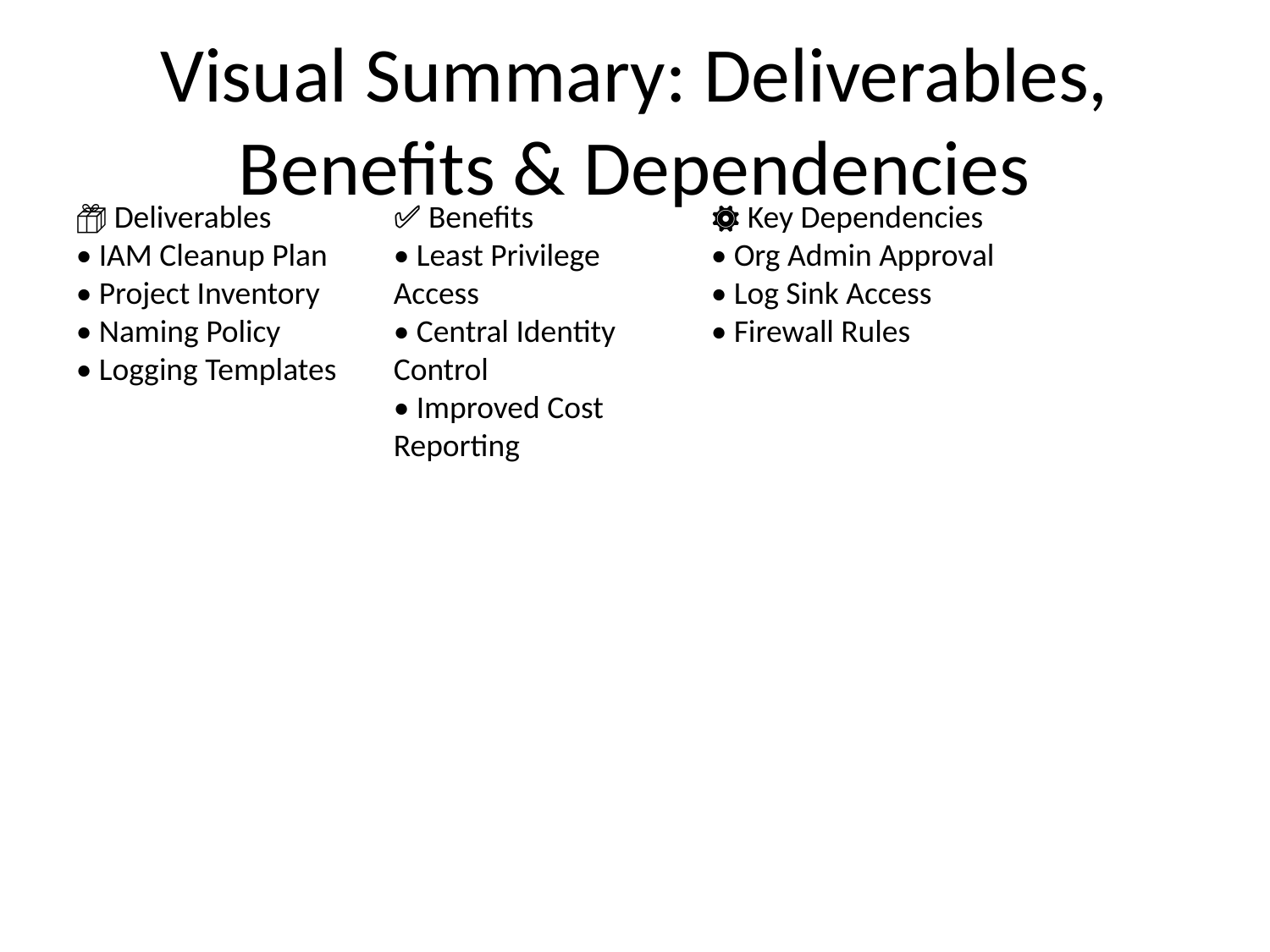

# Visual Summary: Deliverables, Benefits & Dependencies
📦 Deliverables
• IAM Cleanup Plan
• Project Inventory
• Naming Policy
• Logging Templates
✅ Benefits
• Least Privilege Access
• Central Identity Control
• Improved Cost Reporting
⚙️ Key Dependencies
• Org Admin Approval
• Log Sink Access
• Firewall Rules